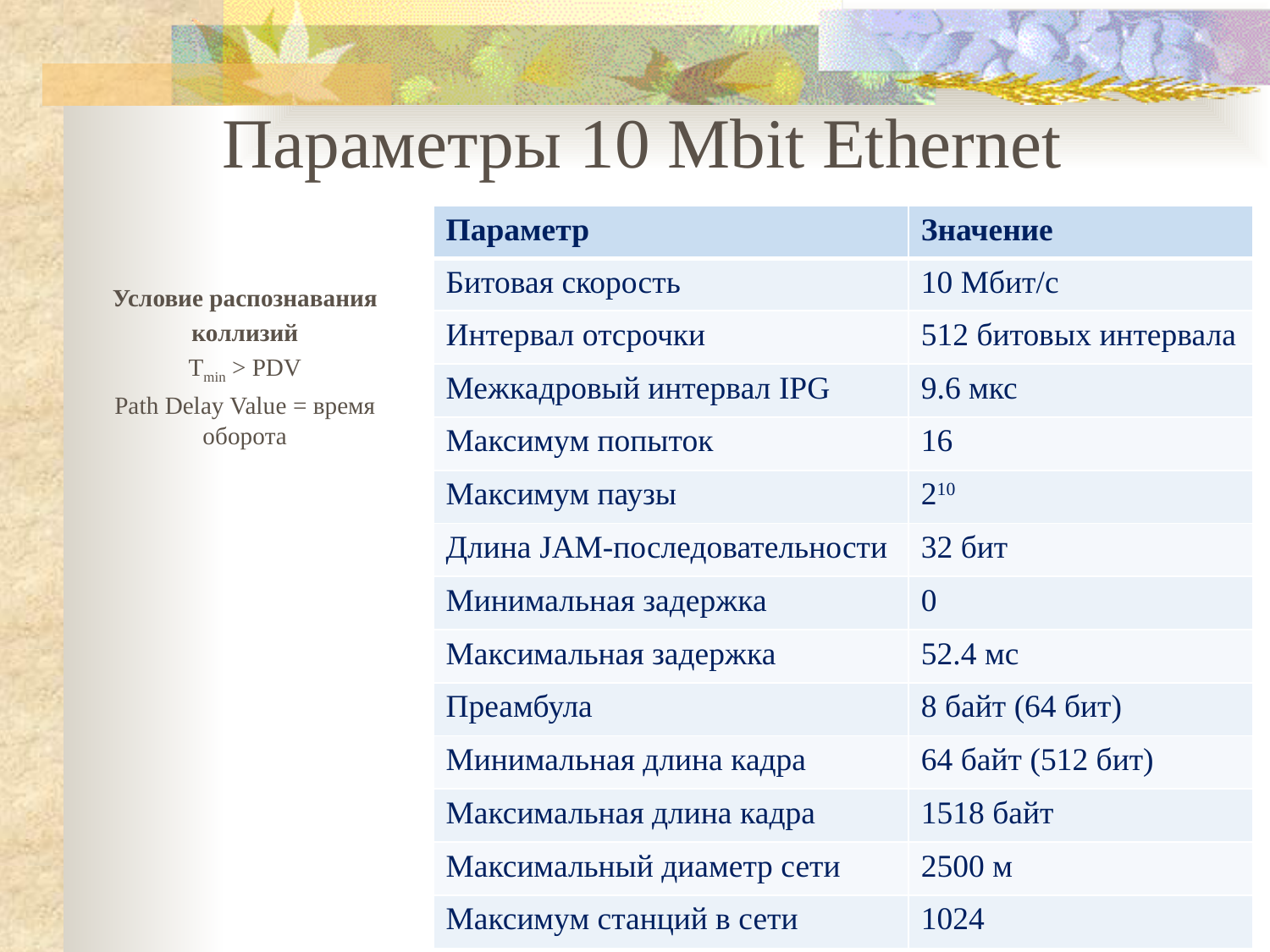

Параметры 10 Mbit Ethernet
| Параметр | Значение |
| --- | --- |
| Битовая скорость | 10 Мбит/с |
| Интервал отсрочки | 512 битовых интервала |
| Межкадровый интервал IPG | 9.6 мкс |
| Максимум попыток | 16 |
| Максимум паузы | 210 |
| Длина JAM-последовательности | 32 бит |
| Минимальная задержка | 0 |
| Максимальная задержка | 52.4 мс |
| Преамбула | 8 байт (64 бит) |
| Минимальная длина кадра | 64 байт (512 бит) |
| Максимальная длина кадра | 1518 байт |
| Максимальный диаметр сети | 2500 м |
| Максимум станций в сети | 1024 |
Условие распознавания
коллизий
Tmin > PDV
Path Delay Value = время оборота